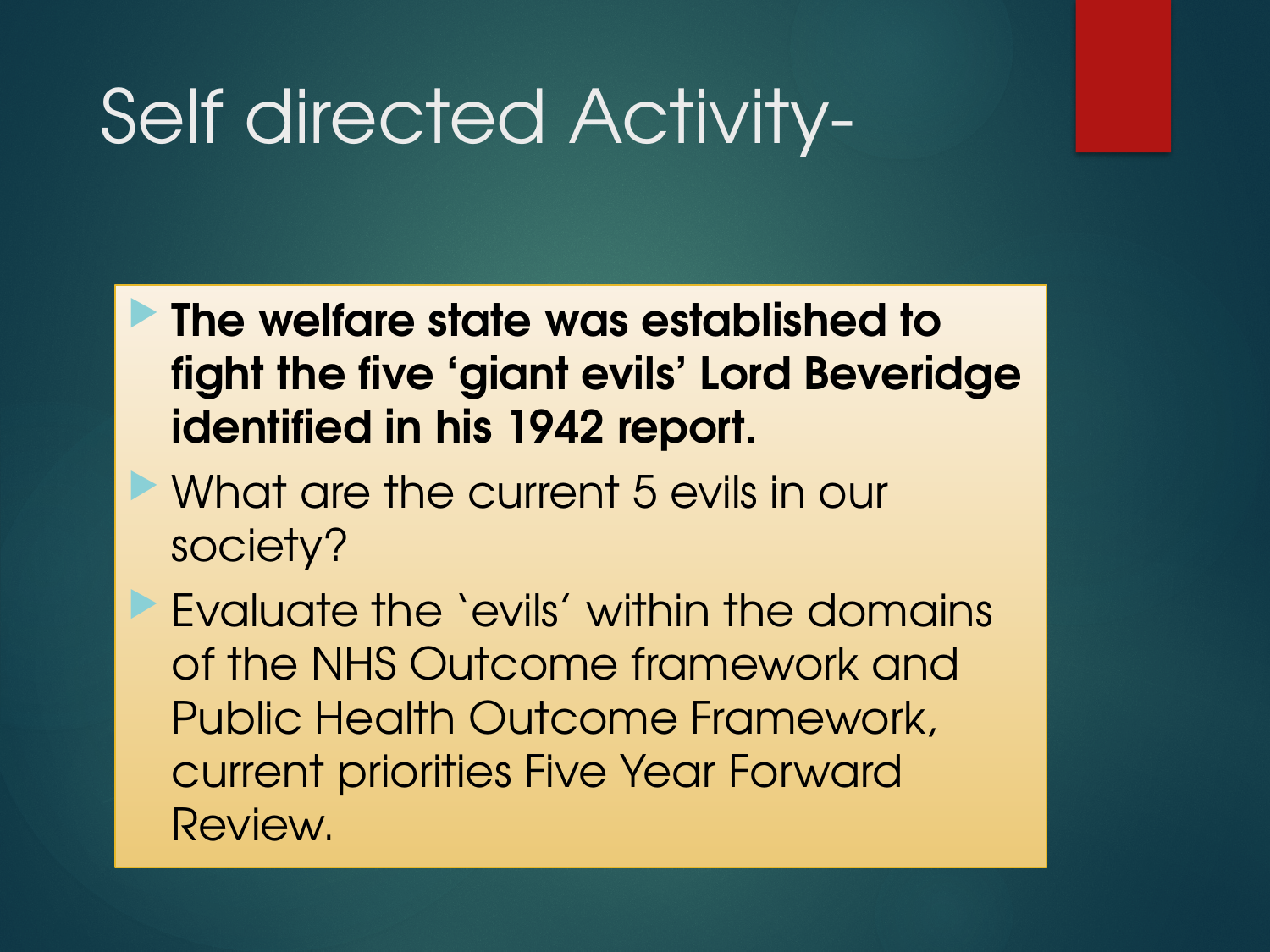

# Self directed Activity-
The welfare state was established to fight the five ‘giant evils’ Lord Beveridge identified in his 1942 report.
What are the current 5 evils in our society?
Evaluate the ‘evils’ within the domains of the NHS Outcome framework and Public Health Outcome Framework, current priorities Five Year Forward Review.